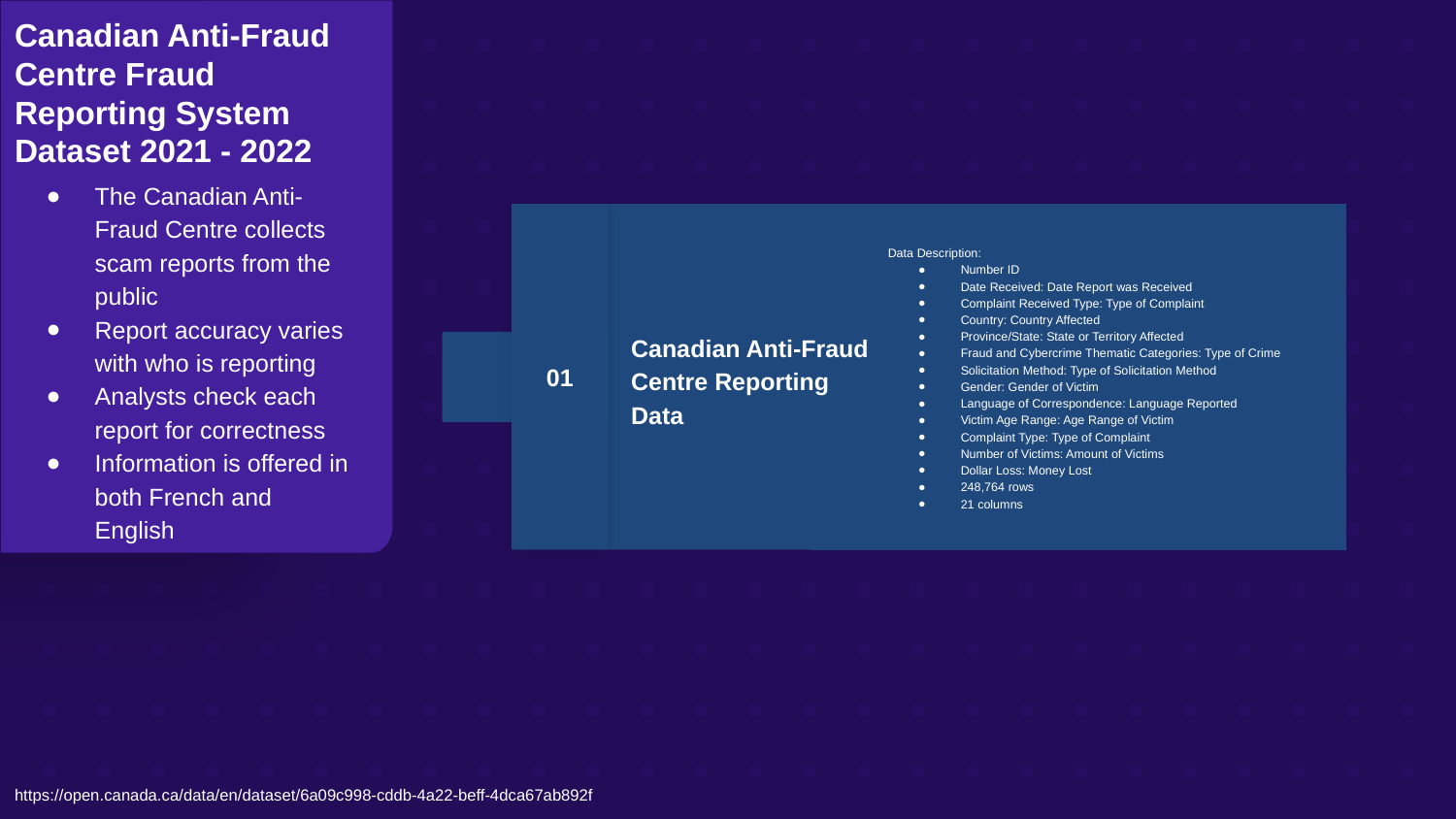

Canadian Anti-Fraud Centre Fraud Reporting System Dataset 2021 - 2022

The Canadian Anti-Fraud Centre collects scam reports from the public
Report accuracy varies with who is reporting
Analysts check each report for correctness
Information is offered in both French and English

01

Data Description:
Number ID
Date Received: Date Report was Received
Complaint Received Type: Type of Complaint
Country: Country Affected
Province/State: State or Territory Affected
Fraud and Cybercrime Thematic Categories: Type of Crime
Solicitation Method: Type of Solicitation Method
Gender: Gender of Victim
Language of Correspondence: Language Reported
Victim Age Range: Age Range of Victim
Complaint Type: Type of Complaint
Number of Victims: Amount of Victims
Dollar Loss: Money Lost
248,764 rows
21 columns
Canadian Anti-Fraud Centre Reporting Data
https://open.canada.ca/data/en/dataset/6a09c998-cddb-4a22-beff-4dca67ab892f